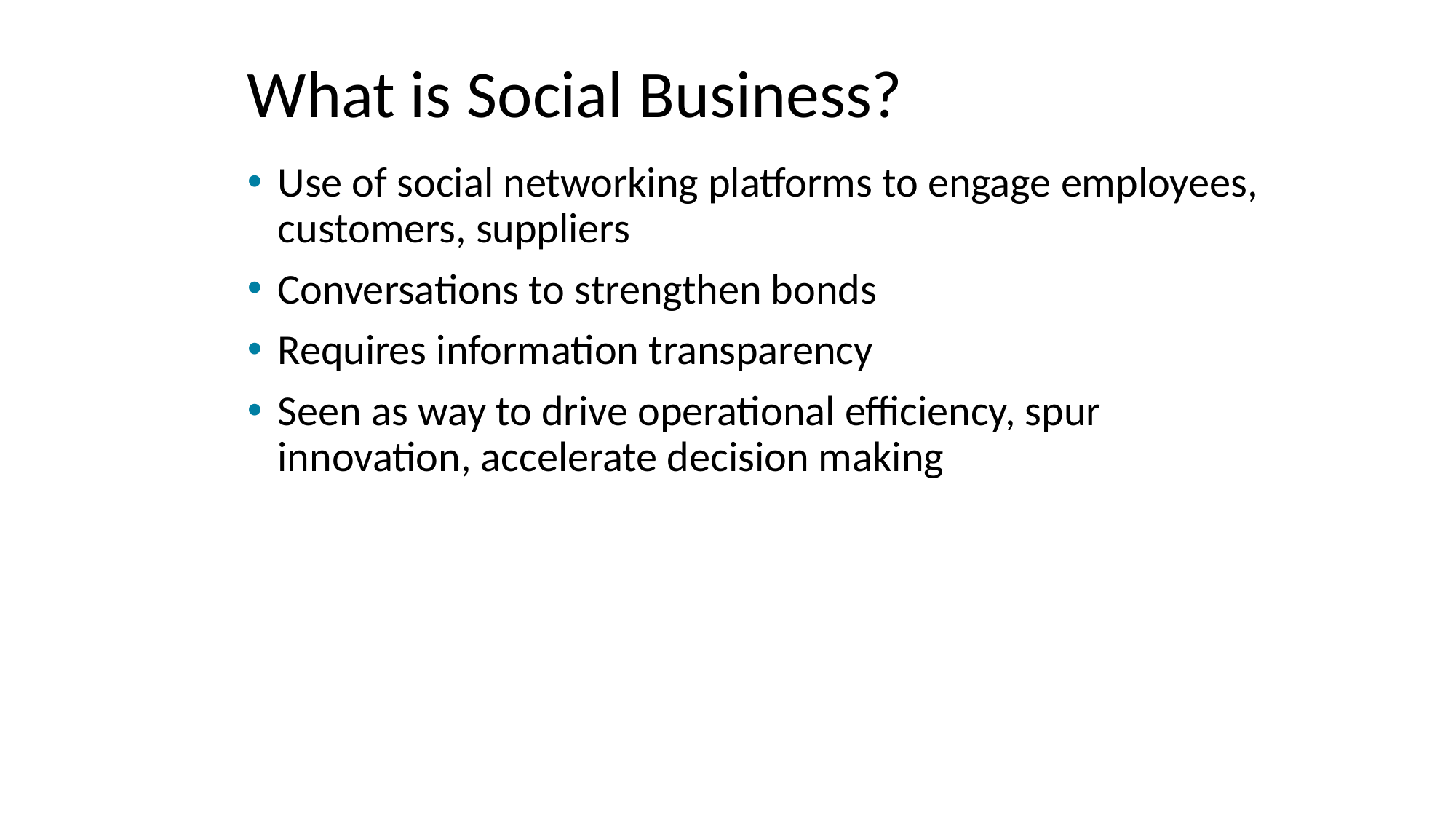

# What is Social Business?
Use of social networking platforms to engage employees, customers, suppliers
Conversations to strengthen bonds
Requires information transparency
Seen as way to drive operational efficiency, spur innovation, accelerate decision making